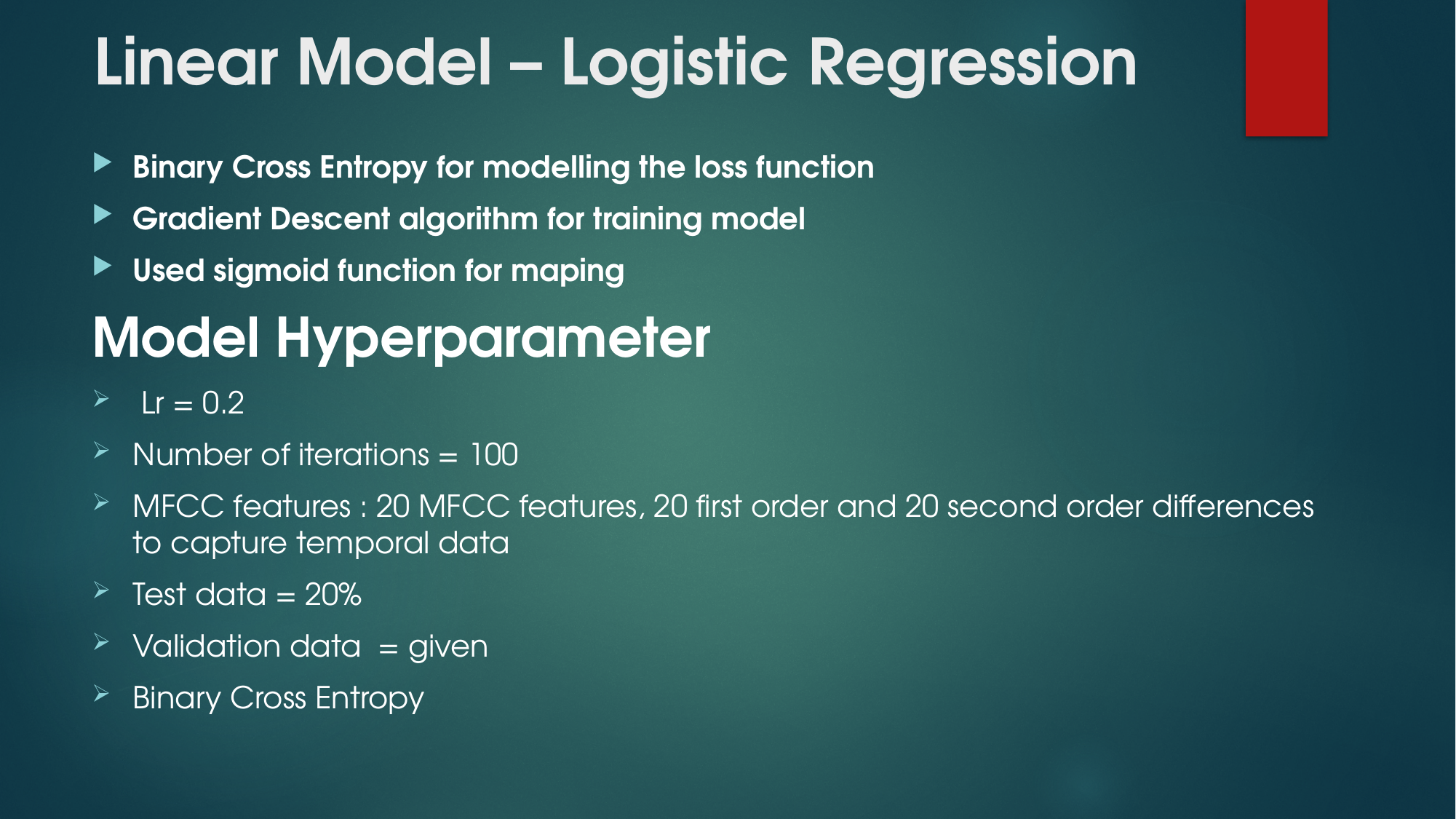

# Linear Model – Logistic Regression
Binary Cross Entropy for modelling the loss function
Gradient Descent algorithm for training model
Used sigmoid function for maping
Model Hyperparameter
 Lr = 0.2
Number of iterations = 100
MFCC features : 20 MFCC features, 20 first order and 20 second order differences to capture temporal data
Test data = 20%
Validation data  = given
Binary Cross Entropy